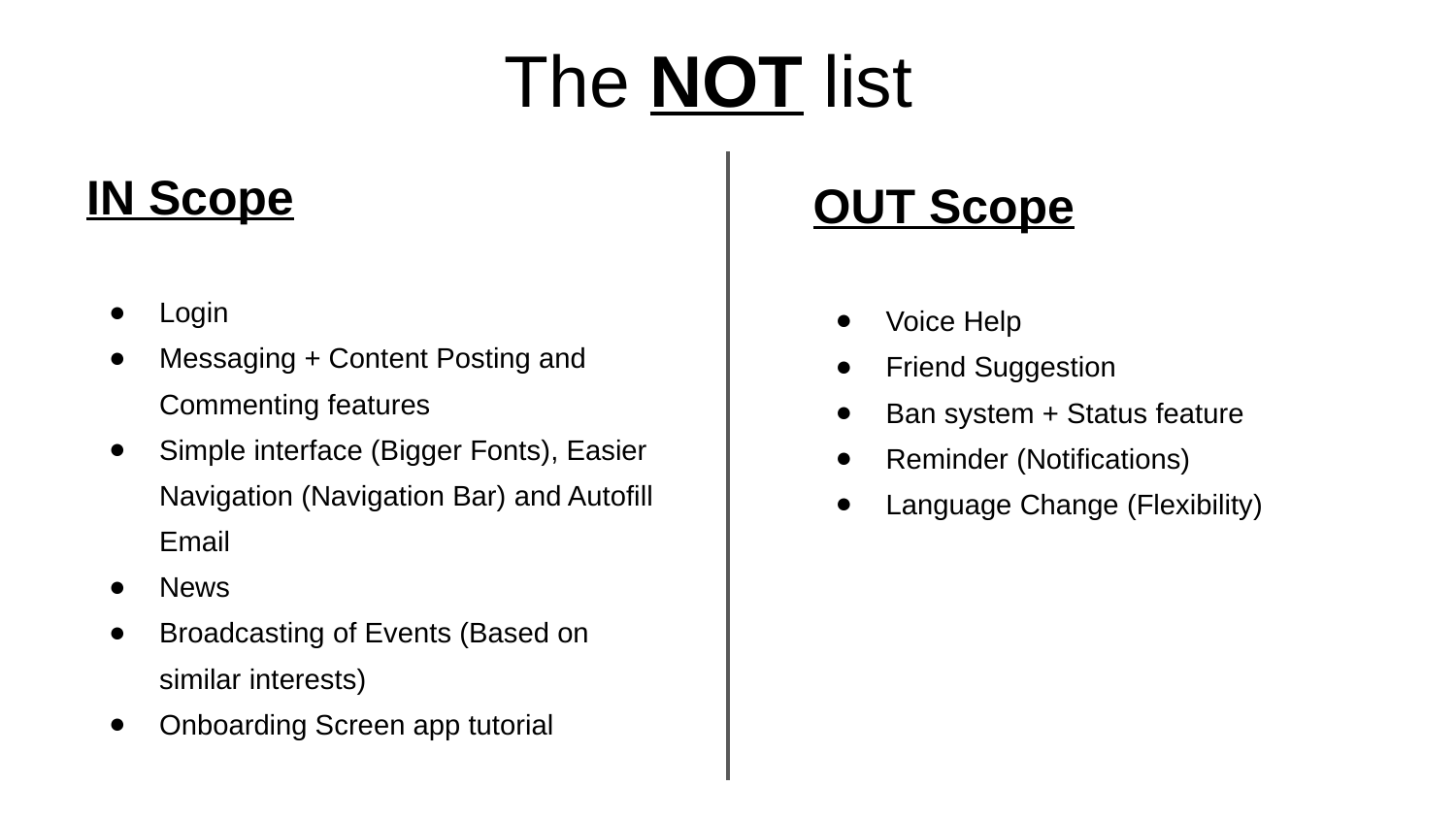

# The NOT list

IN Scope

Login
Messaging + Content Posting and Commenting features
Simple interface (Bigger Fonts), Easier Navigation (Navigation Bar) and Autofill Email
News
Broadcasting of Events (Based on similar interests)
Onboarding Screen app tutorial
OUT Scope

Voice Help
Friend Suggestion
Ban system + Status feature
Reminder (Notifications)
Language Change (Flexibility)